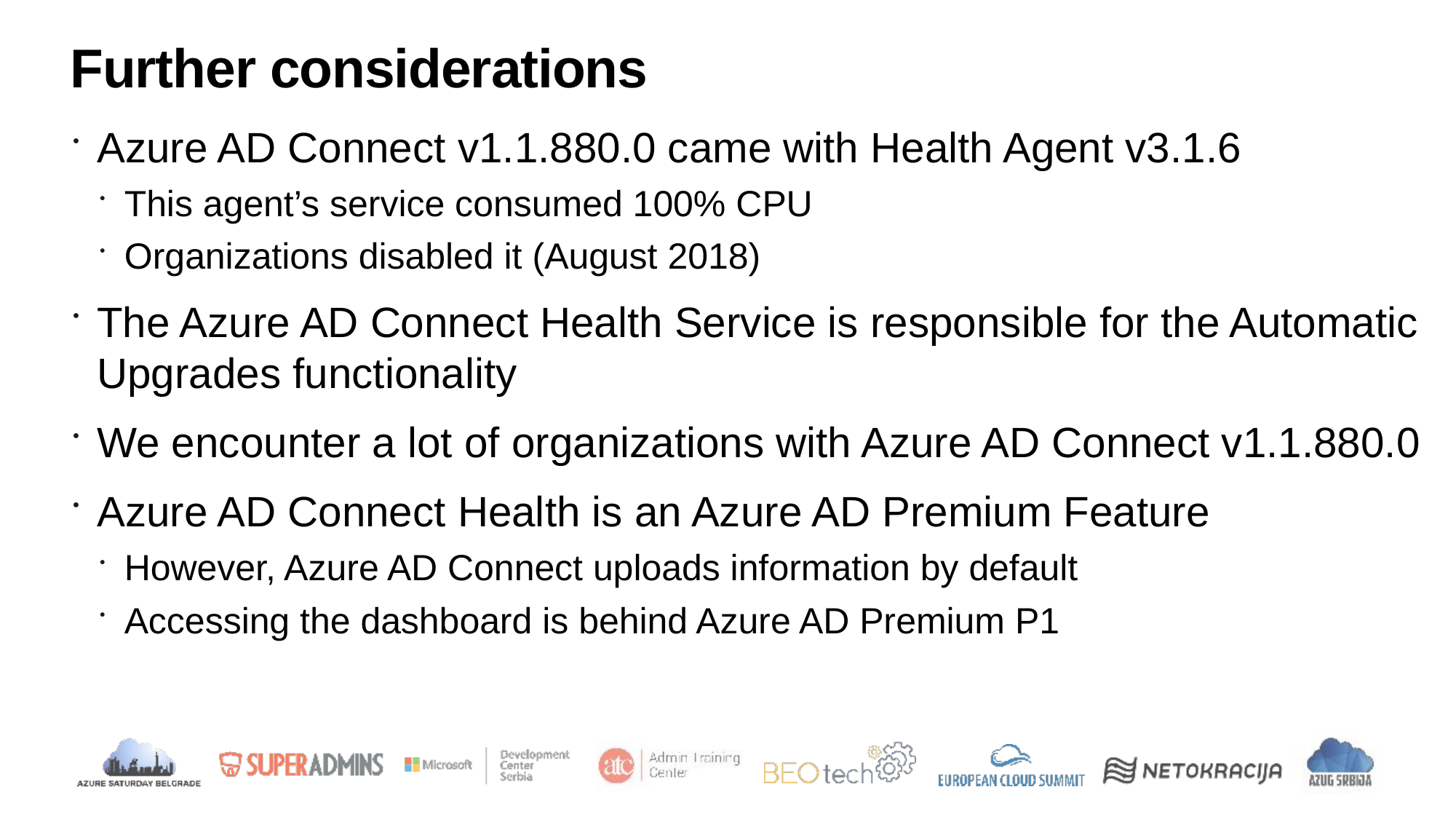

# Further considerations
Azure AD Connect v1.1.880.0 came with Health Agent v3.1.6
This agent’s service consumed 100% CPU
Organizations disabled it (August 2018)
The Azure AD Connect Health Service is responsible for the Automatic Upgrades functionality
We encounter a lot of organizations with Azure AD Connect v1.1.880.0
Azure AD Connect Health is an Azure AD Premium Feature
However, Azure AD Connect uploads information by default
Accessing the dashboard is behind Azure AD Premium P1